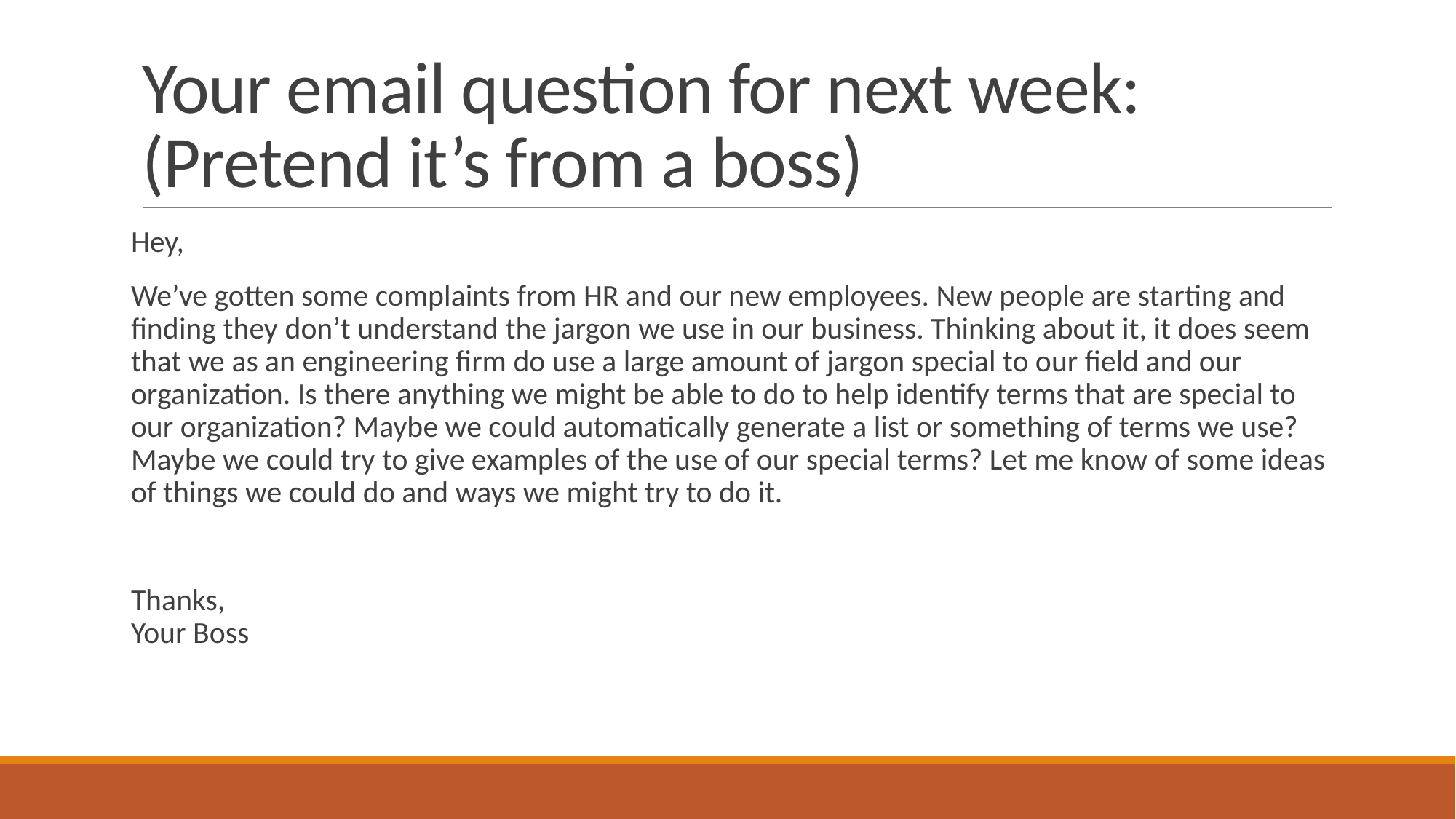

# Your email question for next week: (Pretend it’s from a boss)
Hey,
We’ve gotten some complaints from HR and our new employees. New people are starting and finding they don’t understand the jargon we use in our business. Thinking about it, it does seem that we as an engineering firm do use a large amount of jargon special to our field and our organization. Is there anything we might be able to do to help identify terms that are special to our organization? Maybe we could automatically generate a list or something of terms we use? Maybe we could try to give examples of the use of our special terms? Let me know of some ideas of things we could do and ways we might try to do it.

Thanks,
Your Boss